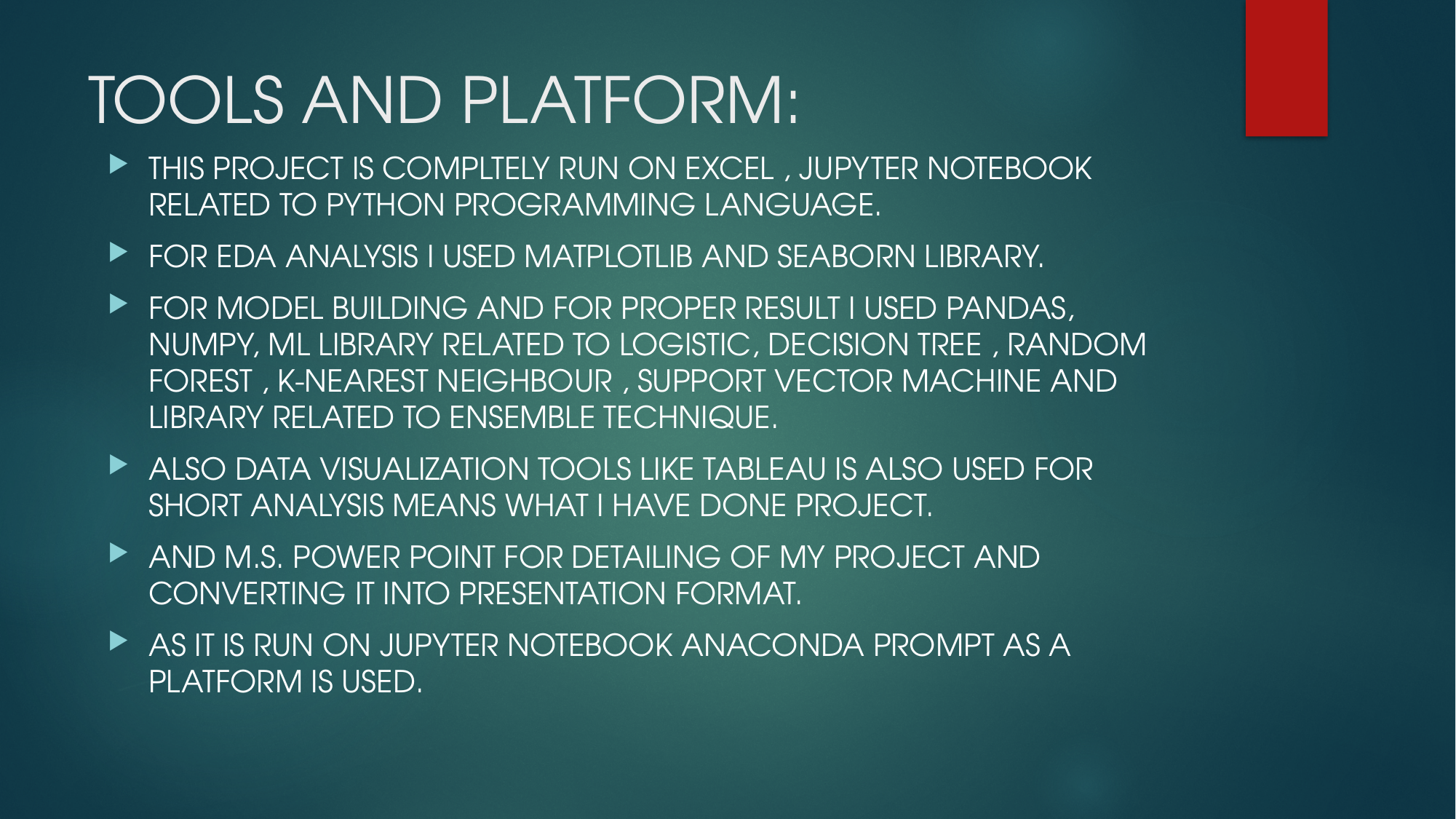

# TOOLS AND PLATFORM:
THIS PROJECT IS COMPLTELY RUN ON EXCEL , JUPYTER NOTEBOOK RELATED TO PYTHON PROGRAMMING LANGUAGE.
FOR EDA ANALYSIS I USED MATPLOTLIB AND SEABORN LIBRARY.
FOR MODEL BUILDING AND FOR PROPER RESULT I USED PANDAS, NUMPY, ML LIBRARY RELATED TO LOGISTIC, DECISION TREE , RANDOM FOREST , K-NEAREST NEIGHBOUR , SUPPORT VECTOR MACHINE AND LIBRARY RELATED TO ENSEMBLE TECHNIQUE.
ALSO DATA VISUALIZATION TOOLS LIKE TABLEAU IS ALSO USED FOR SHORT ANALYSIS MEANS WHAT I HAVE DONE PROJECT.
AND M.S. POWER POINT FOR DETAILING OF MY PROJECT AND CONVERTING IT INTO PRESENTATION FORMAT.
AS IT IS RUN ON JUPYTER NOTEBOOK ANACONDA PROMPT AS A PLATFORM IS USED.